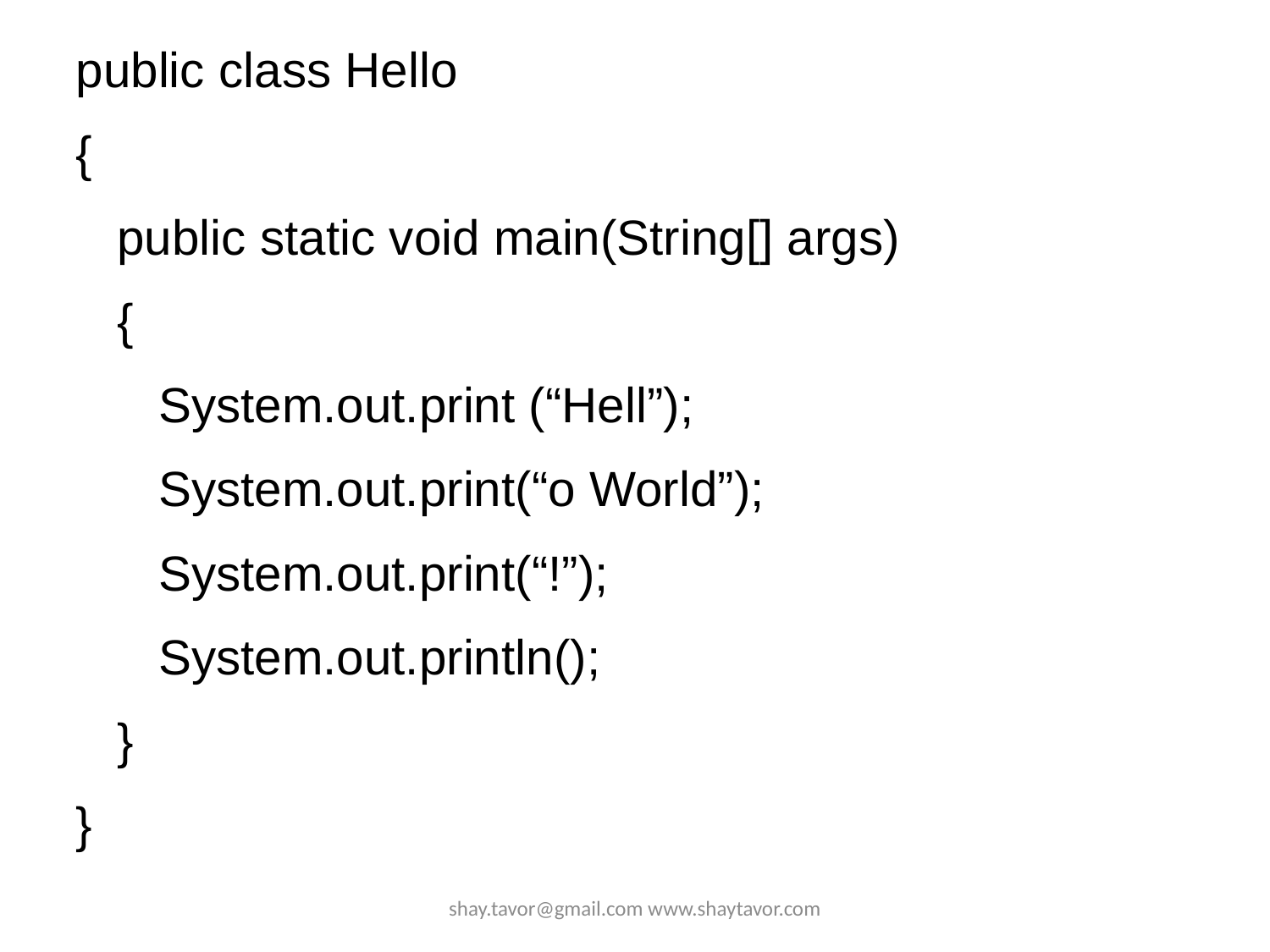

public class Hello
{
   public static void main(String[] args)
   {
      System.out.print (“Hell”);
      System.out.print(“o World”);
      System.out.print(“!”);
      System.out.println();
   }
}
shay.tavor@gmail.com www.shaytavor.com